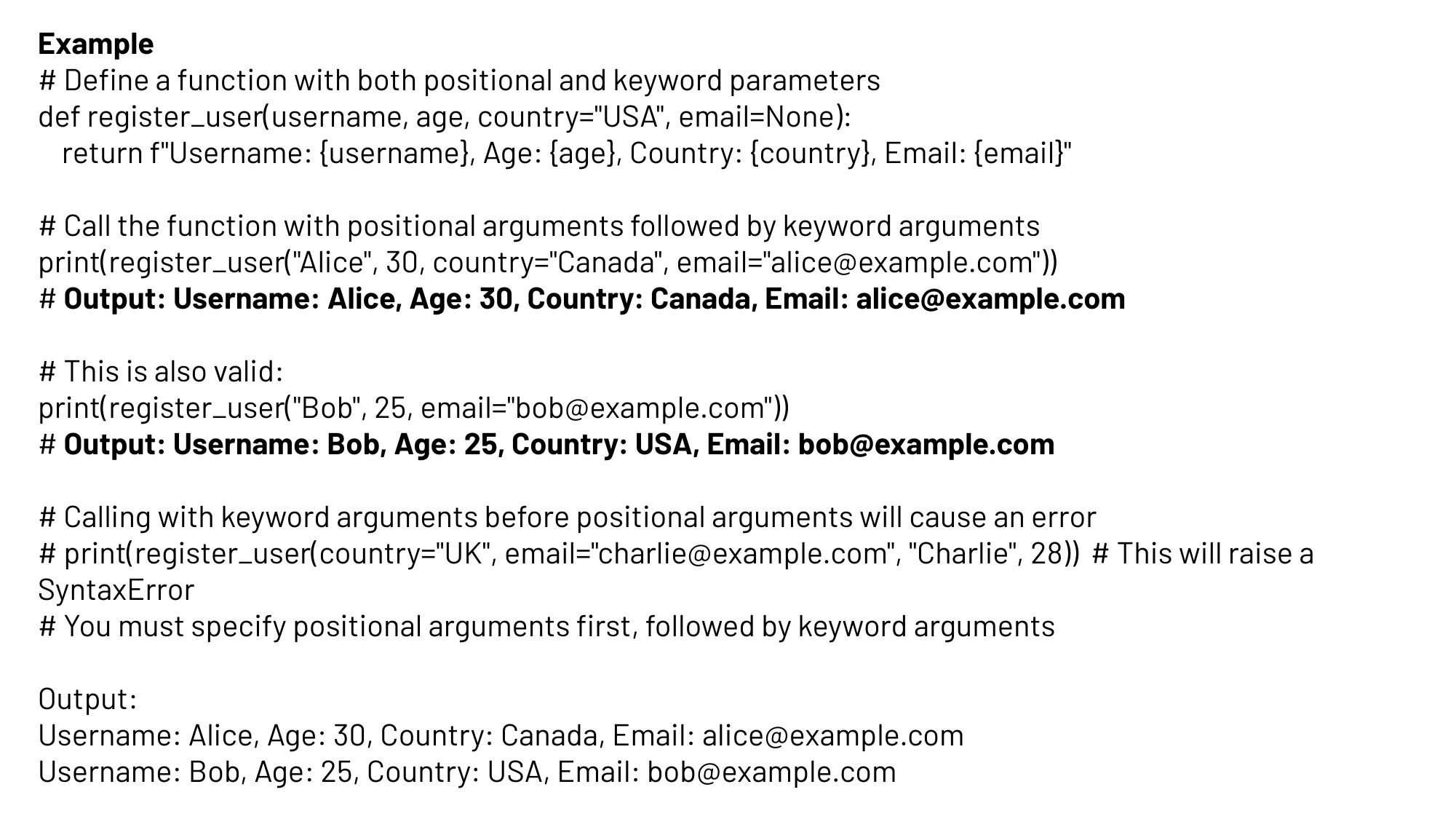

Example
# Define a function with both positional and keyword parameters
def register_user(username, age, country="USA", email=None):
    return f"Username: {username}, Age: {age}, Country: {country}, Email: {email}"

# Call the function with positional arguments followed by keyword arguments
print(register_user("Alice", 30, country="Canada", email="alice@example.com"))
# Output: Username: Alice, Age: 30, Country: Canada, Email: alice@example.com

# This is also valid:
print(register_user("Bob", 25, email="bob@example.com"))
# Output: Username: Bob, Age: 25, Country: USA, Email: bob@example.com

# Calling with keyword arguments before positional arguments will cause an error
# print(register_user(country="UK", email="charlie@example.com", "Charlie", 28))  # This will raise a SyntaxError
# You must specify positional arguments first, followed by keyword arguments

Output:
Username: Alice, Age: 30, Country: Canada, Email: alice@example.com
Username: Bob, Age: 25, Country: USA, Email: bob@example.com